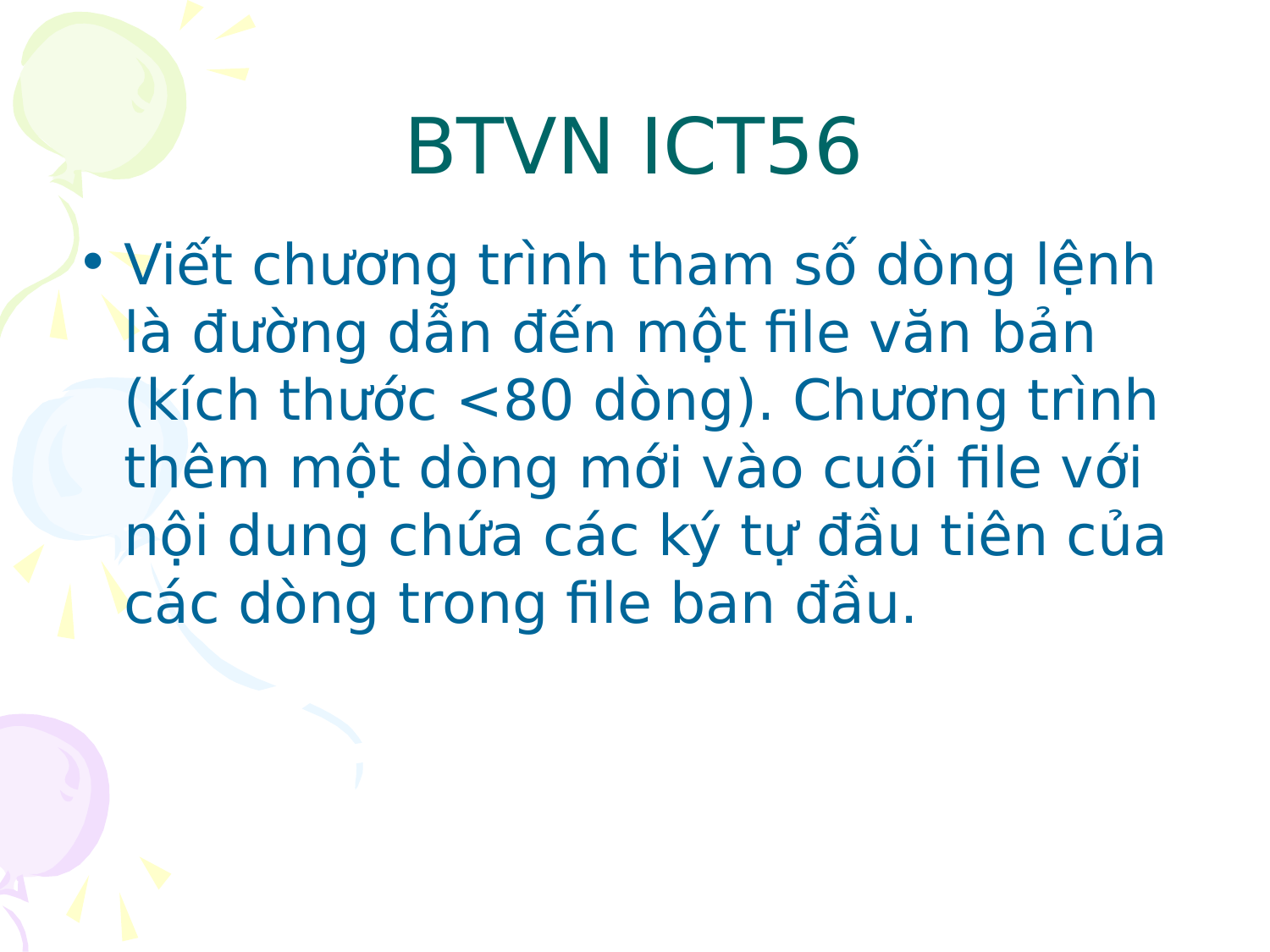

# BTVN ICT56
Viết chương trình tham số dòng lệnh là đường dẫn đến một file văn bản (kích thước <80 dòng). Chương trình thêm một dòng mới vào cuối file với nội dung chứa các ký tự đầu tiên của các dòng trong file ban đầu.